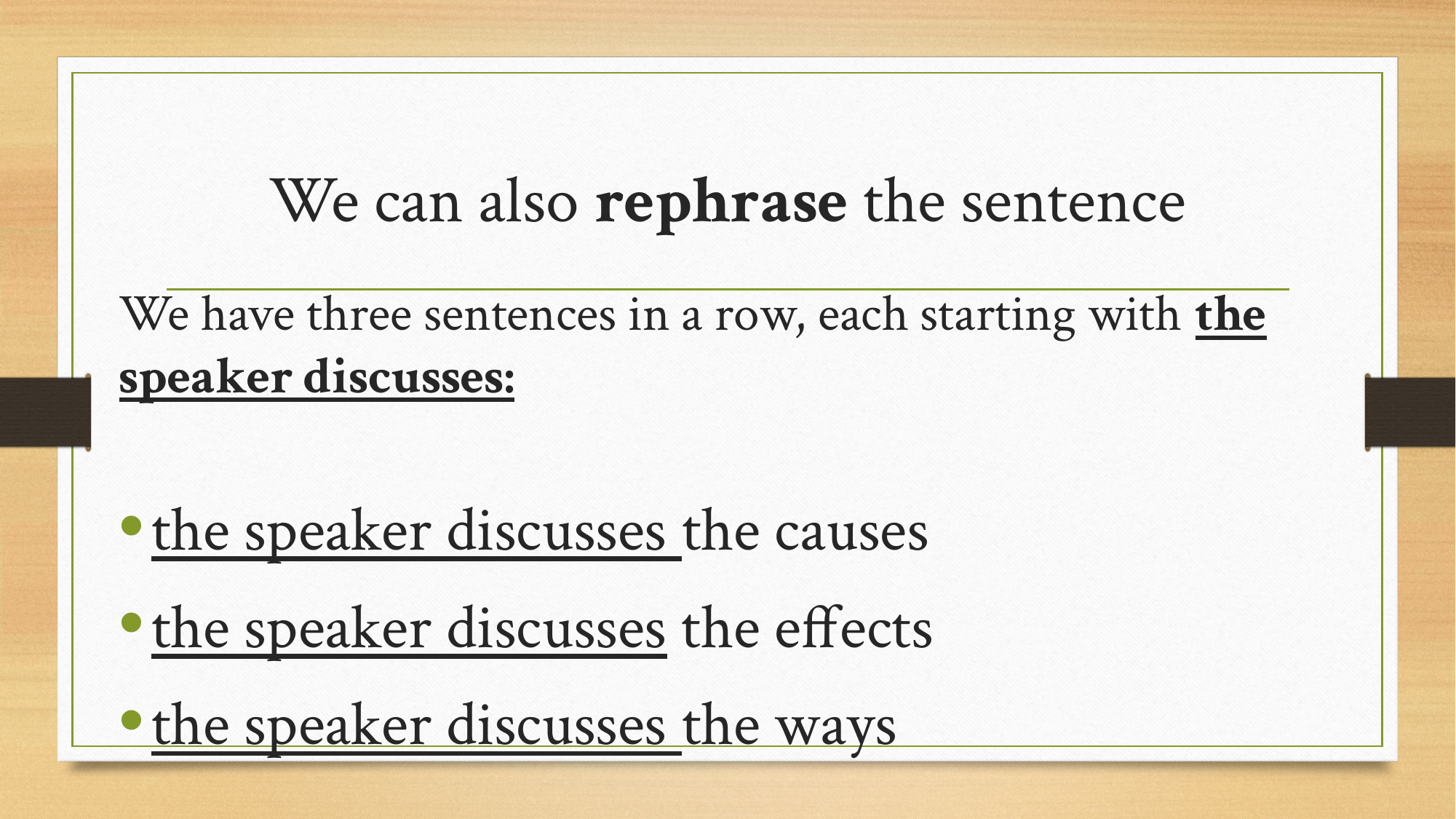

# We can also rephrase the sentence
We have three sentences in a row, each starting with the speaker discusses:
the speaker discusses the causes
the speaker discusses the effects
the speaker discusses the ways